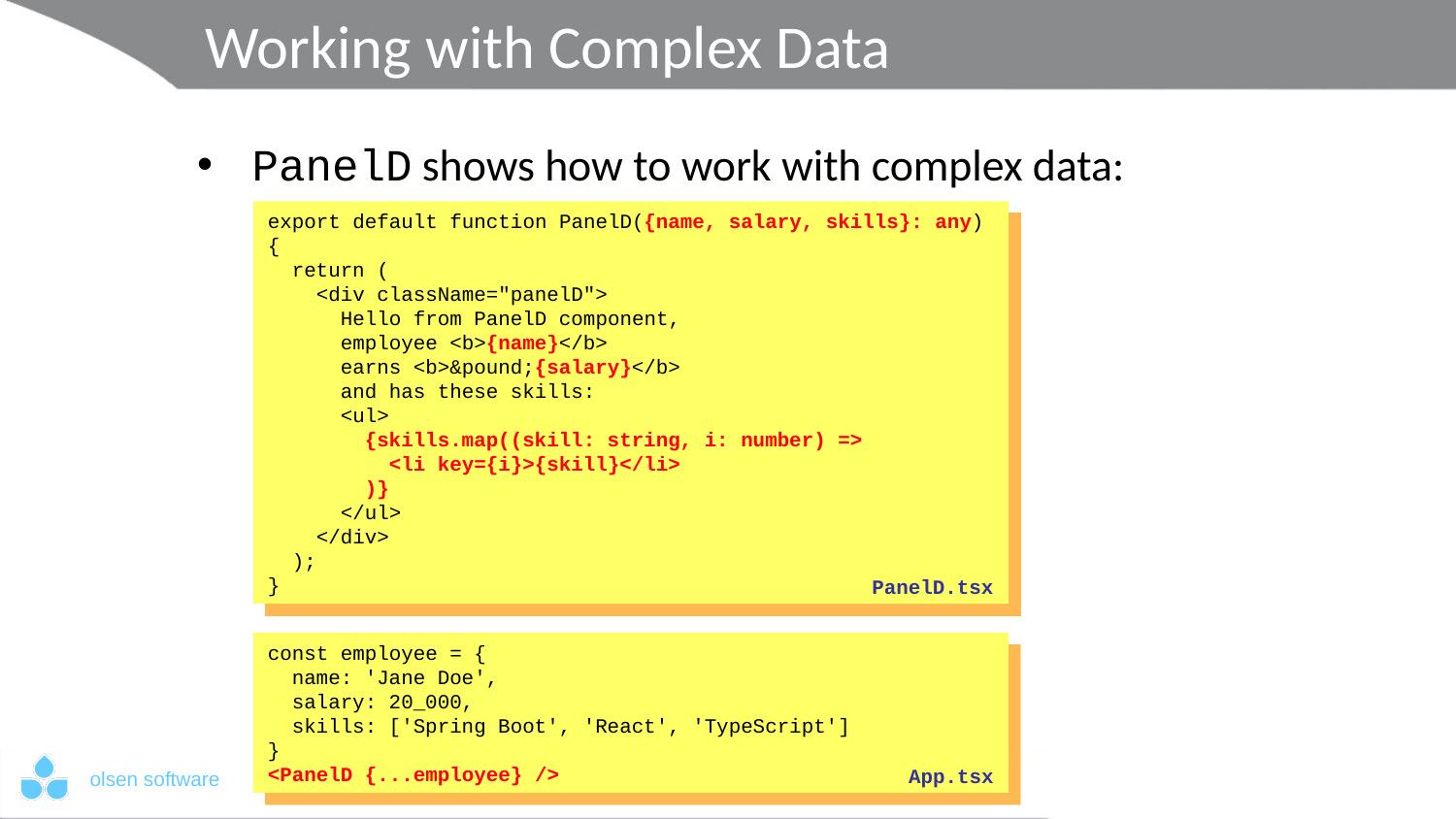

# Working with Complex Data
PanelD shows how to work with complex data:
export default function PanelD({name, salary, skills}: any) {
  return (
    <div className="panelD">
      Hello from PanelD component,
      employee <b>{name}</b>
      earns <b>&pound;{salary}</b>
      and has these skills:
      <ul>
        {skills.map((skill: string, i: number) =>
          <li key={i}>{skill}</li>
        )}
      </ul>
    </div>
  );
}
PanelD.tsx
const employee = {
  name: 'Jane Doe',
  salary: 20_000,
  skills: ['Spring Boot', 'React', 'TypeScript']
}
<PanelD {...employee} />
App.tsx